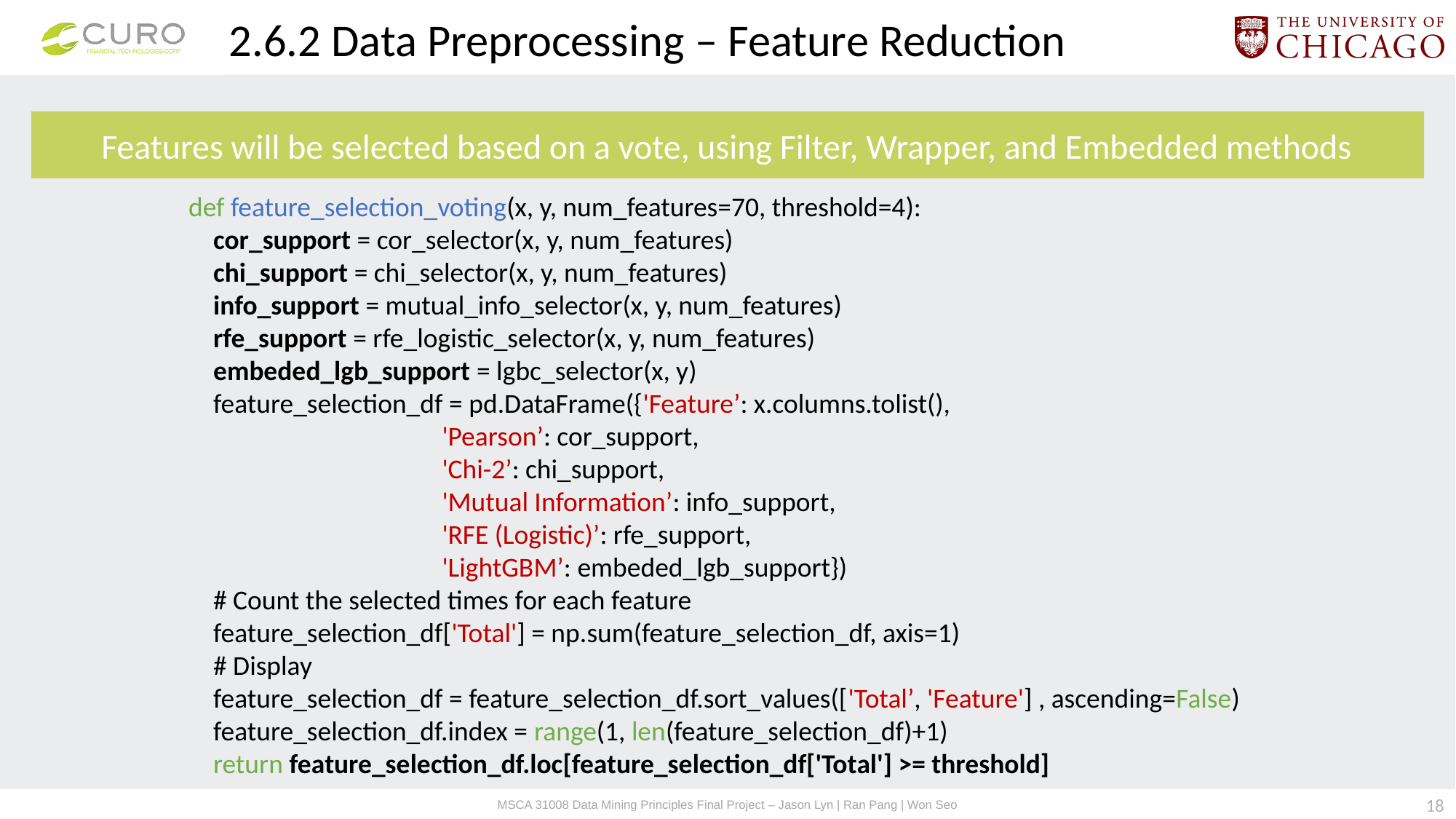

2.6.2 Data Preprocessing – Feature Reduction
Features will be selected based on a vote, using Filter, Wrapper, and Embedded methods
def feature_selection_voting(x, y, num_features=70, threshold=4):
    cor_support = cor_selector(x, y, num_features)
    chi_support = chi_selector(x, y, num_features)
    info_support = mutual_info_selector(x, y, num_features)
    rfe_support = rfe_logistic_selector(x, y, num_features)
    embeded_lgb_support = lgbc_selector(x, y)
    feature_selection_df = pd.DataFrame({'Feature’: x.columns.tolist(),
                                         'Pearson’: cor_support,
                                         'Chi-2’: chi_support,
                                         'Mutual Information’: info_support,
                                         'RFE (Logistic)’: rfe_support,
                                         'LightGBM’: embeded_lgb_support})
    # Count the selected times for each feature
    feature_selection_df['Total'] = np.sum(feature_selection_df, axis=1)
    # Display
    feature_selection_df = feature_selection_df.sort_values(['Total’, 'Feature'] , ascending=False)
    feature_selection_df.index = range(1, len(feature_selection_df)+1)
    return feature_selection_df.loc[feature_selection_df['Total'] >= threshold]
18